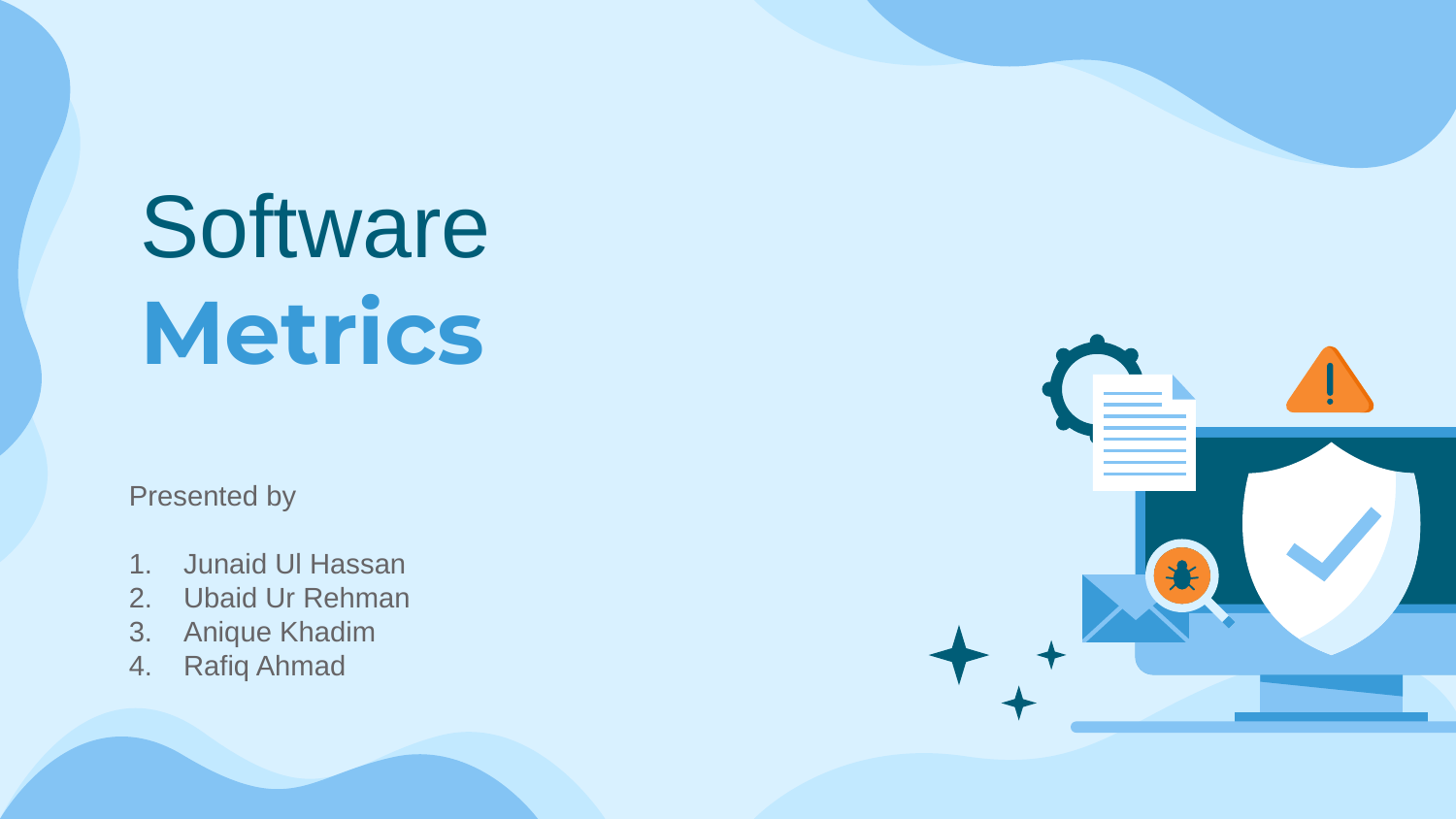

# Software Metrics

Presented by

Junaid Ul Hassan
Ubaid Ur Rehman
Anique Khadim
Rafiq Ahmad